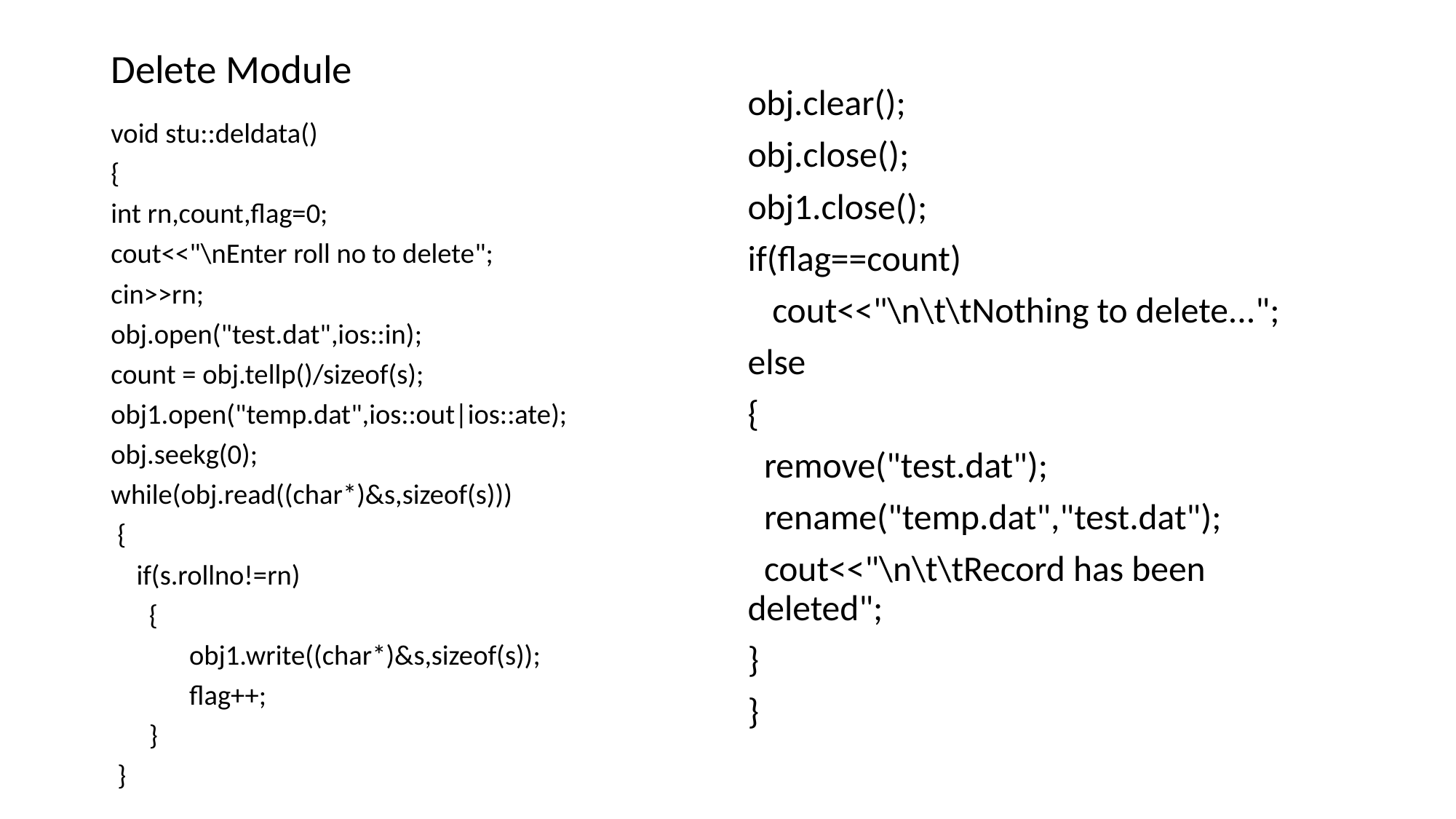

# Delete Module
obj.clear();
obj.close();
obj1.close();
if(flag==count)
   cout<<"\n\t\tNothing to delete...";
else
{
  remove("test.dat");
  rename("temp.dat","test.dat");
  cout<<"\n\t\tRecord has been deleted";
}
}
void stu::deldata()
{
int rn,count,flag=0;
cout<<"\nEnter roll no to delete";
cin>>rn;
obj.open("test.dat",ios::in);
count = obj.tellp()/sizeof(s);
obj1.open("temp.dat",ios::out|ios::ate);
obj.seekg(0);
while(obj.read((char*)&s,sizeof(s)))
 {
    if(s.rollno!=rn)
      {
	 obj1.write((char*)&s,sizeof(s));
	 flag++;
      }
 }